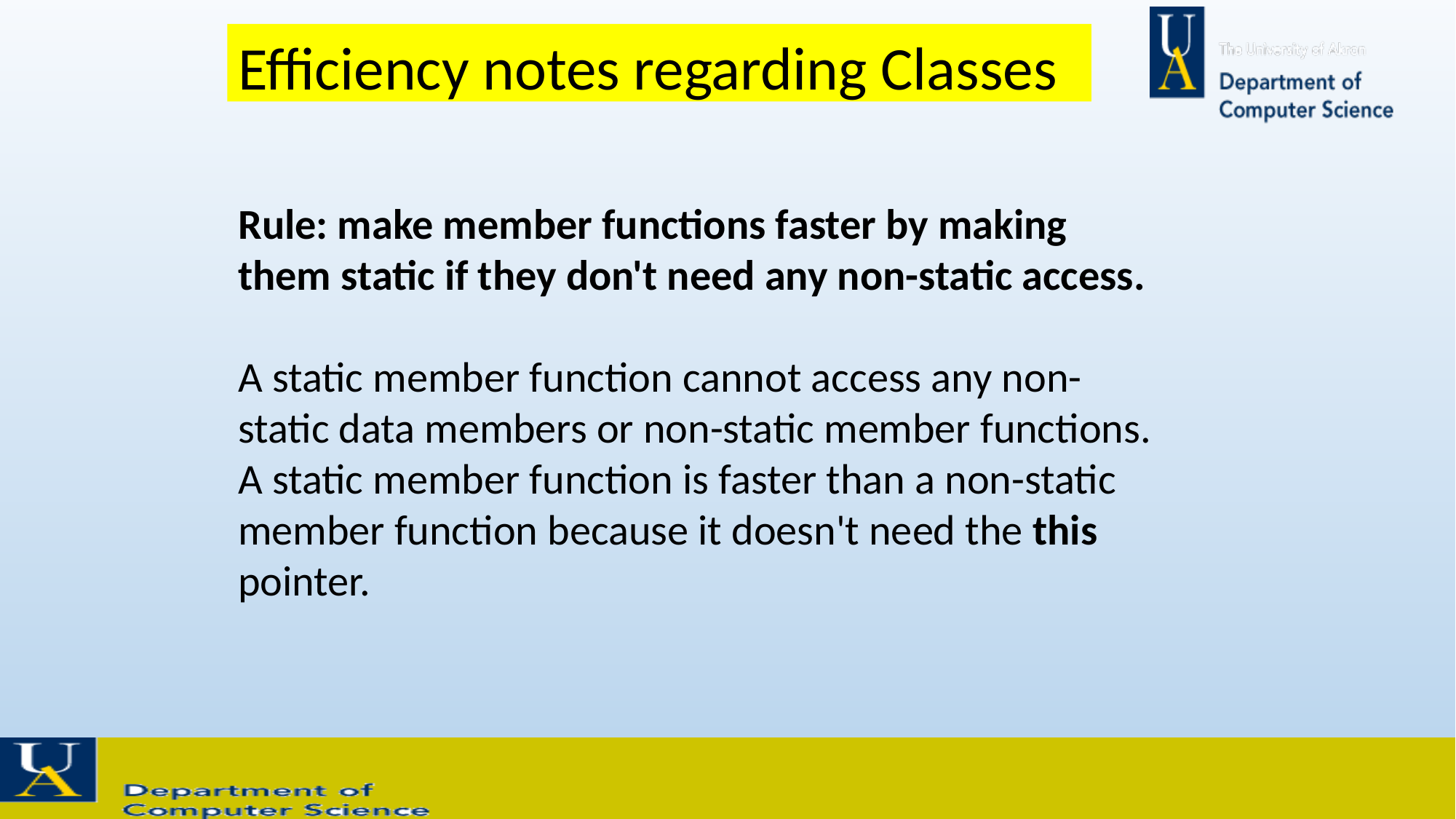

Efficiency notes regarding Classes
Rule: make member functions faster by making them static if they don't need any non-static access.

A static member function cannot access any non-static data members or non-static member functions. A static member function is faster than a non-static member function because it doesn't need the this pointer.